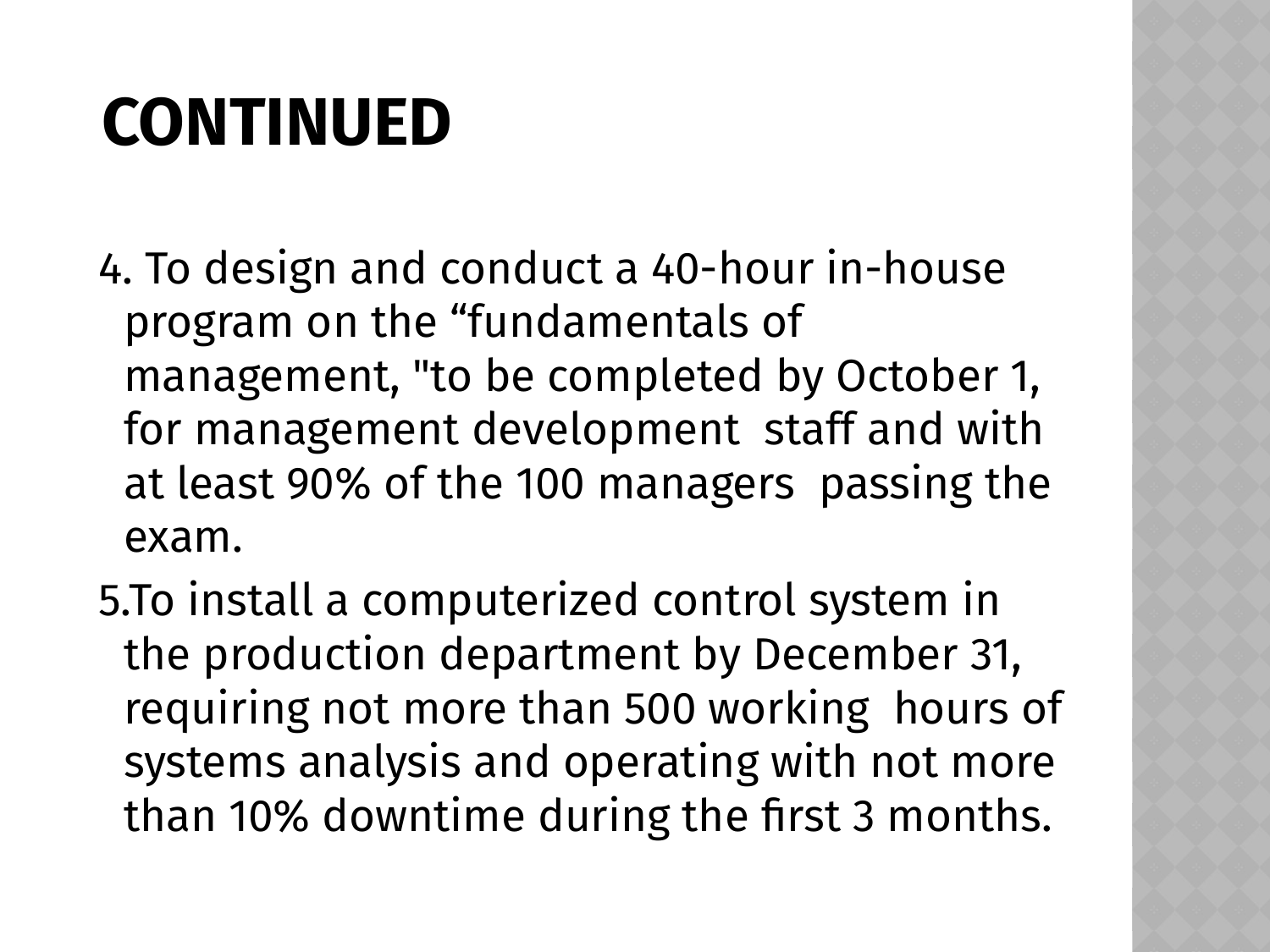

# continued

 4. To design and conduct a 40-hour in-house program on the “fundamentals of management, "to be completed by October 1, for management development  staff and with at least 90% of the 100 managers  passing the exam.
 5.To install a computerized control system in the production department by December 31, requiring not more than 500 working  hours of systems analysis and operating with not more than 10% downtime during the first 3 months.